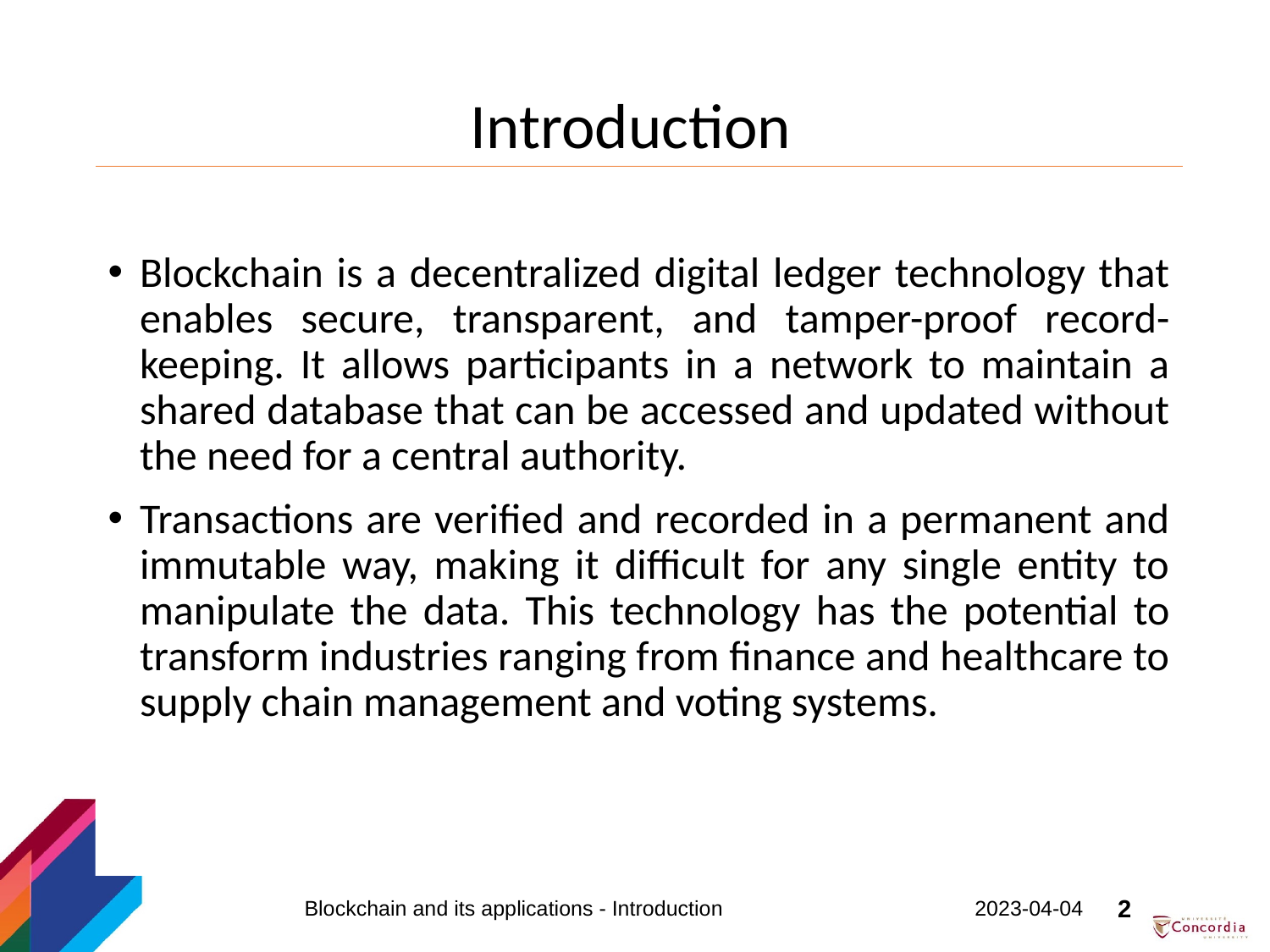

# Introduction

Blockchain is a decentralized digital ledger technology that enables secure, transparent, and tamper-proof record-keeping. It allows participants in a network to maintain a shared database that can be accessed and updated without the need for a central authority.
Transactions are verified and recorded in a permanent and immutable way, making it difficult for any single entity to manipulate the data. This technology has the potential to transform industries ranging from finance and healthcare to supply chain management and voting systems.

Blockchain and its applications - Introduction
2023-04-04
2